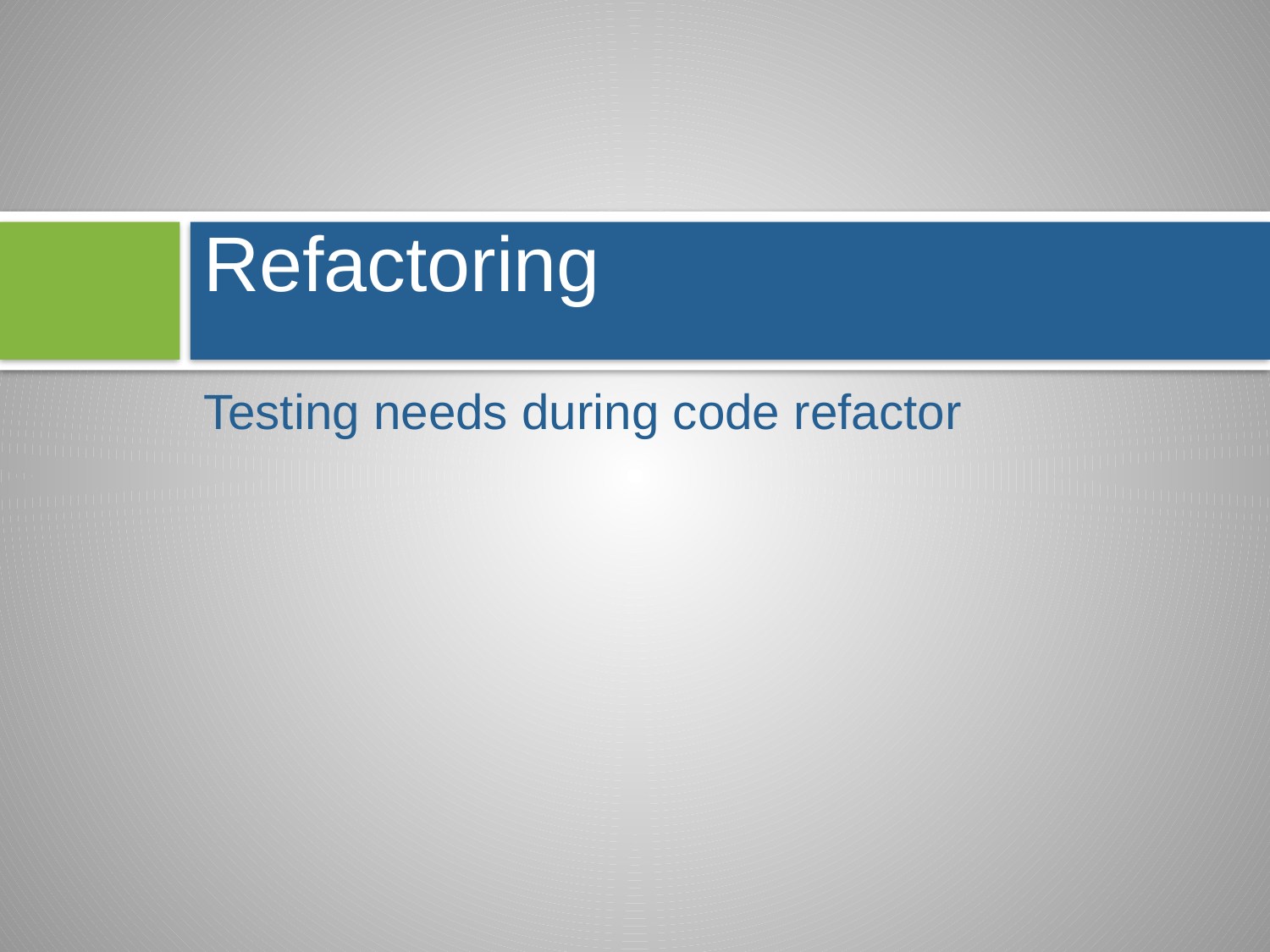

# Refactoring
Testing needs during code refactor